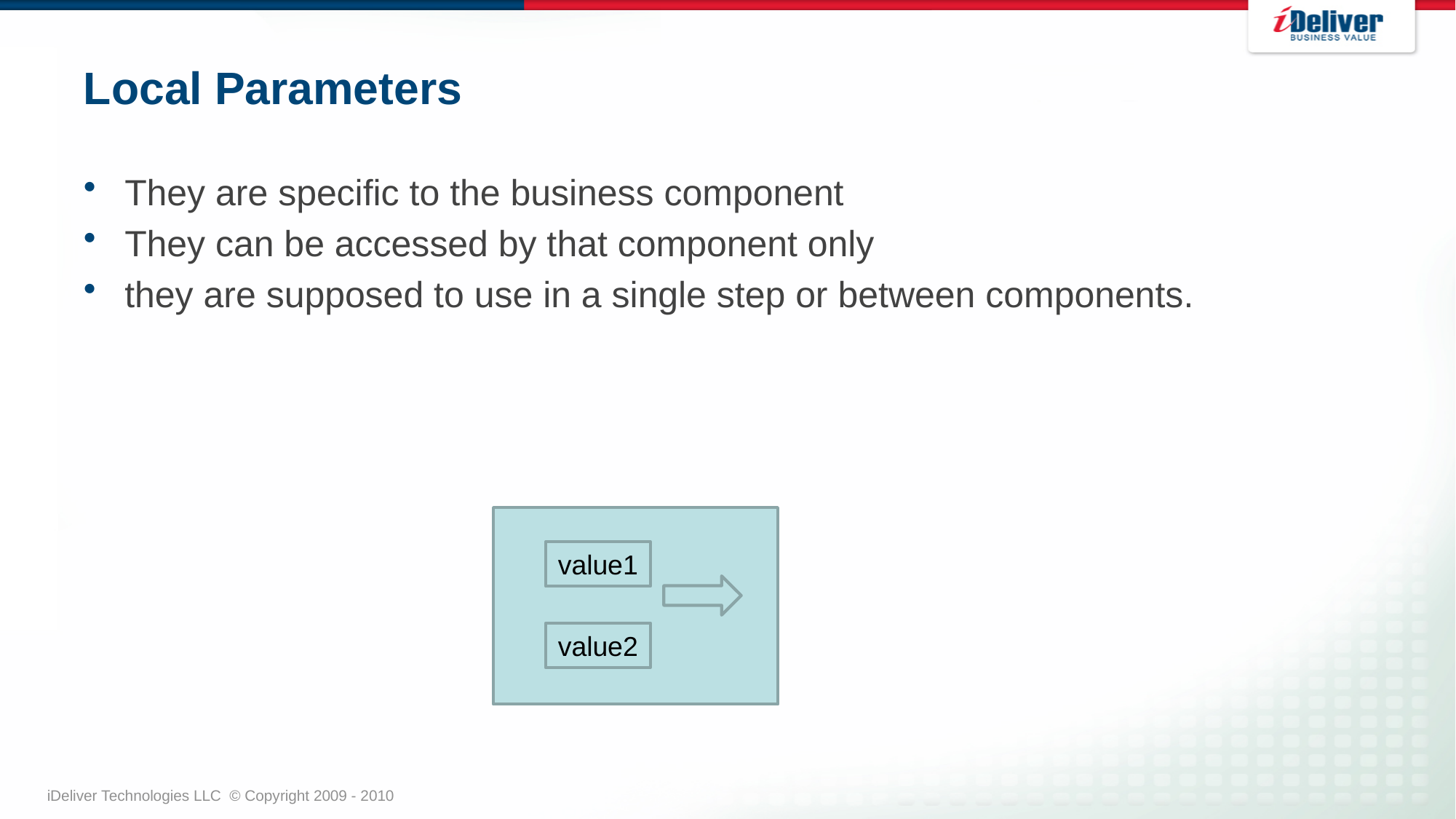

# Local Parameters
They are specific to the business component
They can be accessed by that component only
they are supposed to use in a single step or between components.

value1

value2